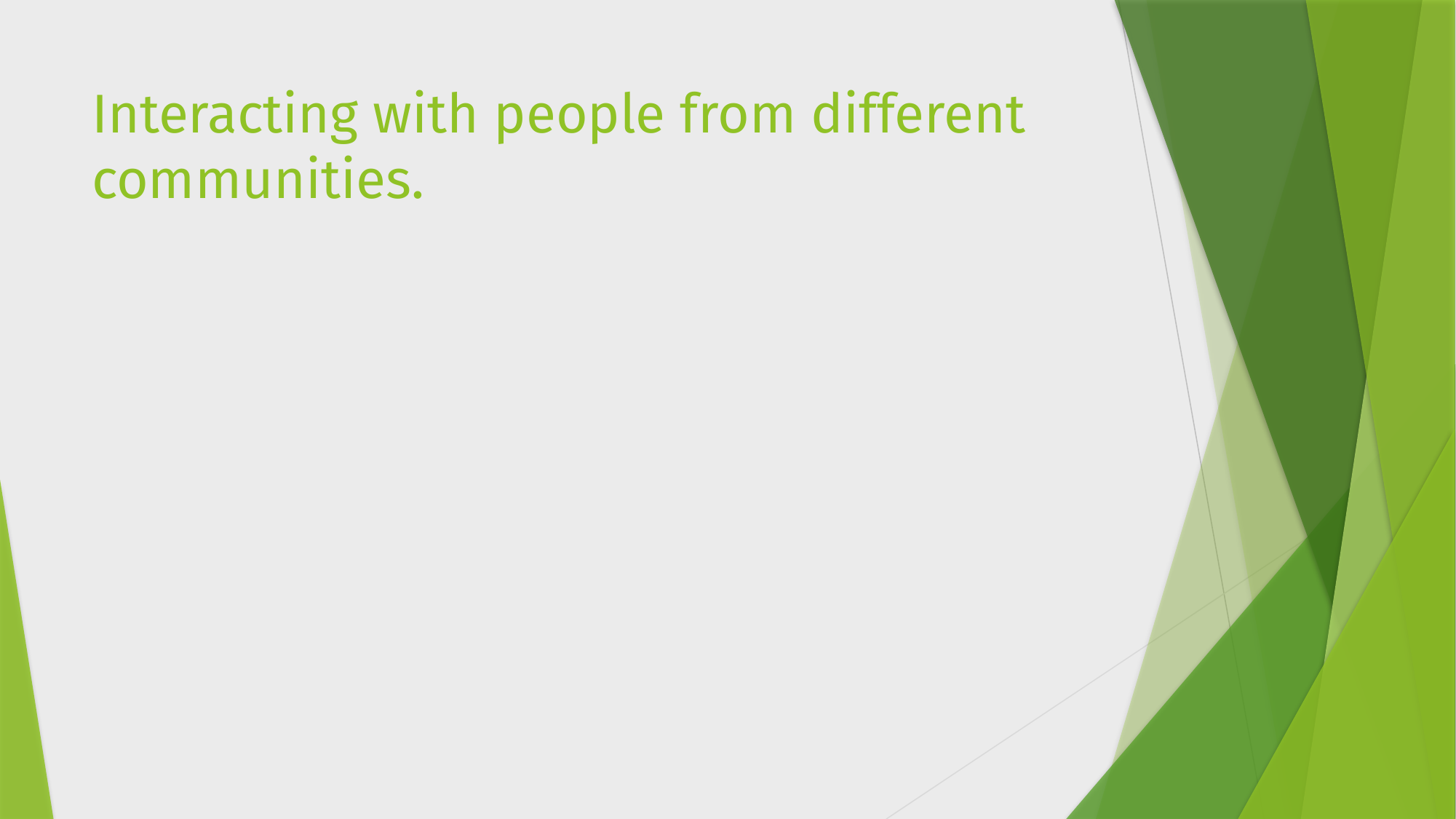

# Interacting with people from different communities.